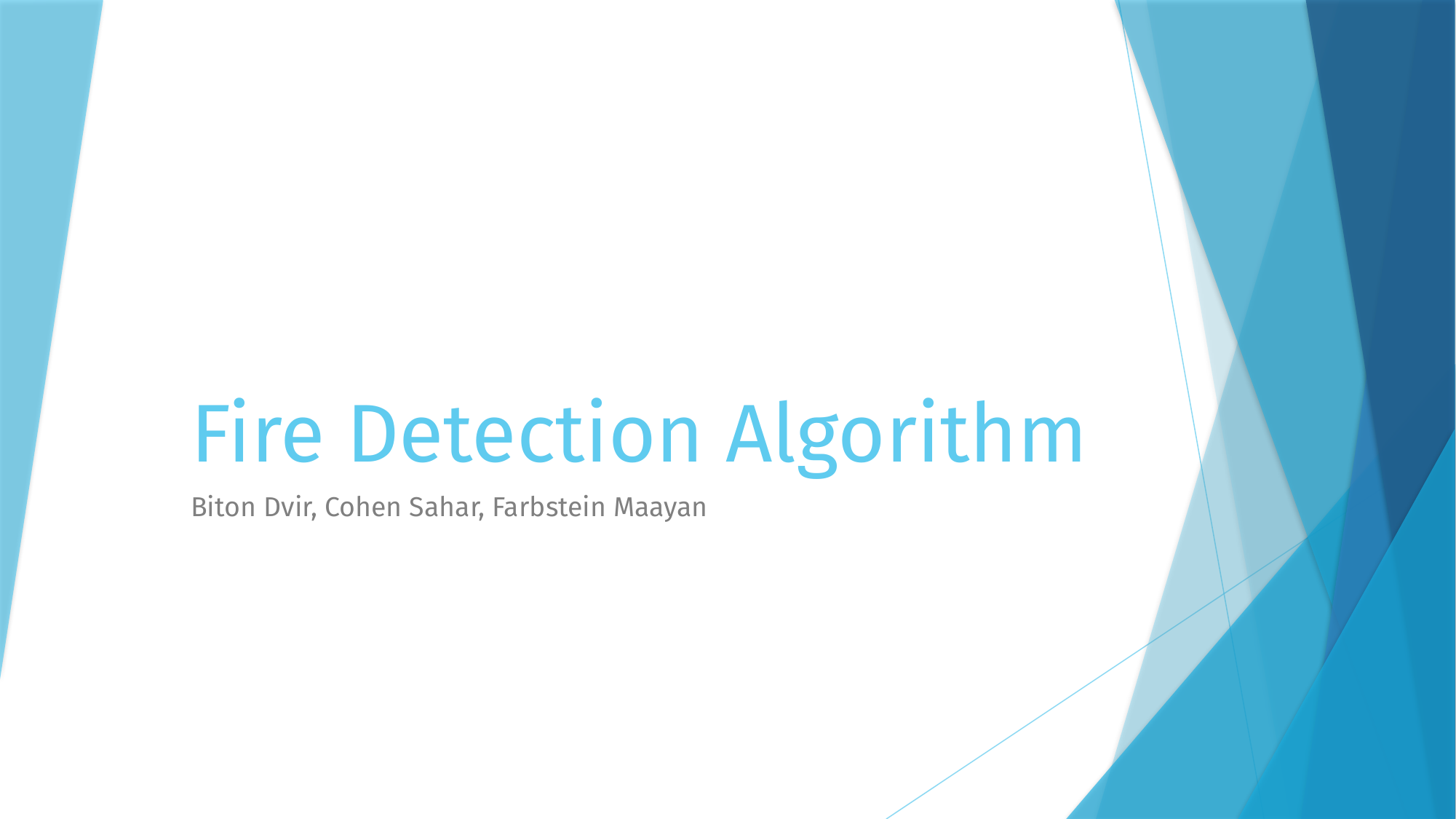

# Fire Detection Algorithm
Biton Dvir, Cohen Sahar, Farbstein Maayan